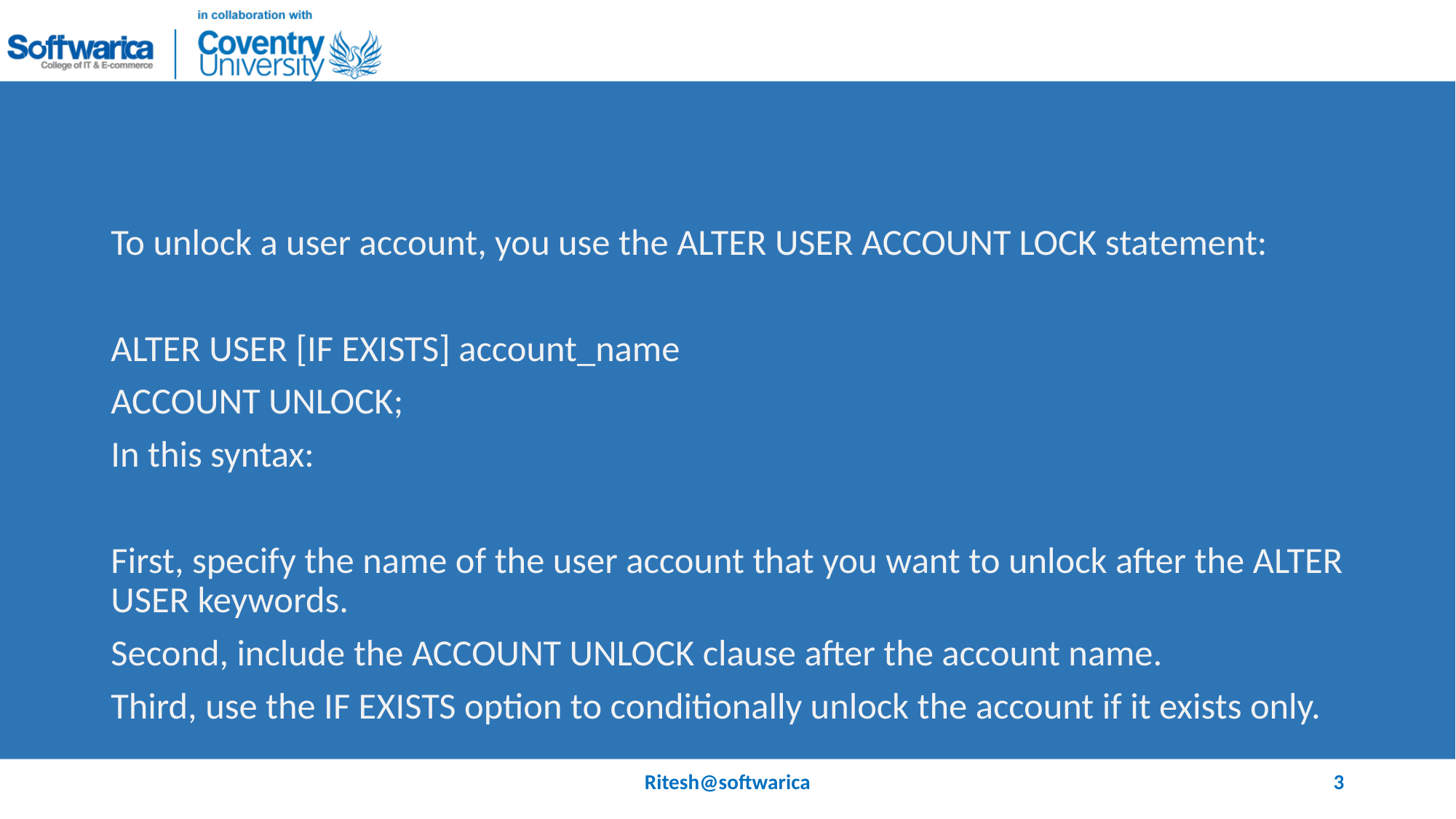

#
To unlock a user account, you use the ALTER USER ACCOUNT LOCK statement:

ALTER USER [IF EXISTS] account_name
ACCOUNT UNLOCK;
In this syntax:

First, specify the name of the user account that you want to unlock after the ALTER USER keywords.
Second, include the ACCOUNT UNLOCK clause after the account name.
Third, use the IF EXISTS option to conditionally unlock the account if it exists only.
Ritesh@softwarica
3